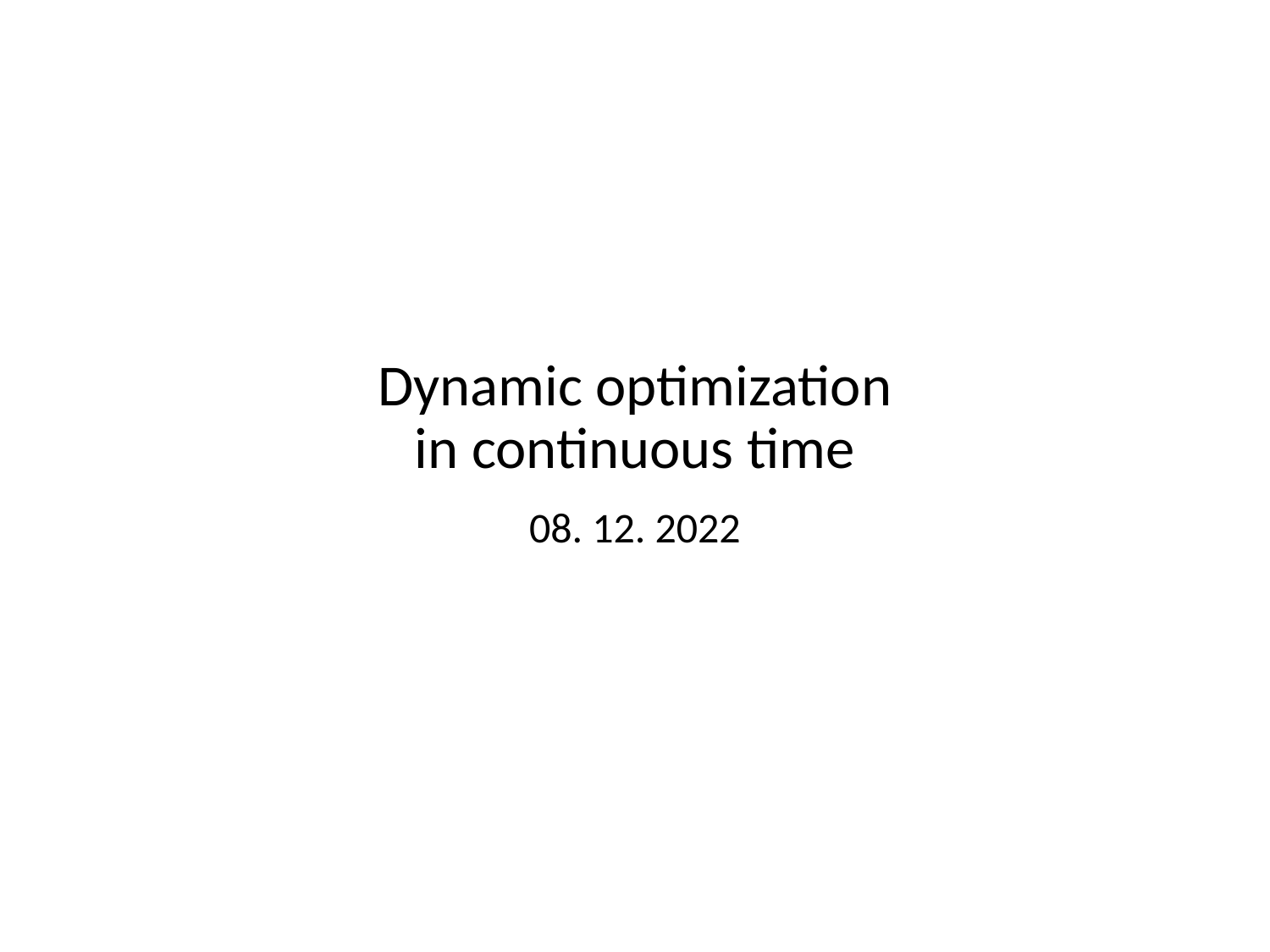

# Dynamic optimization in continuous time
08. 12. 2022